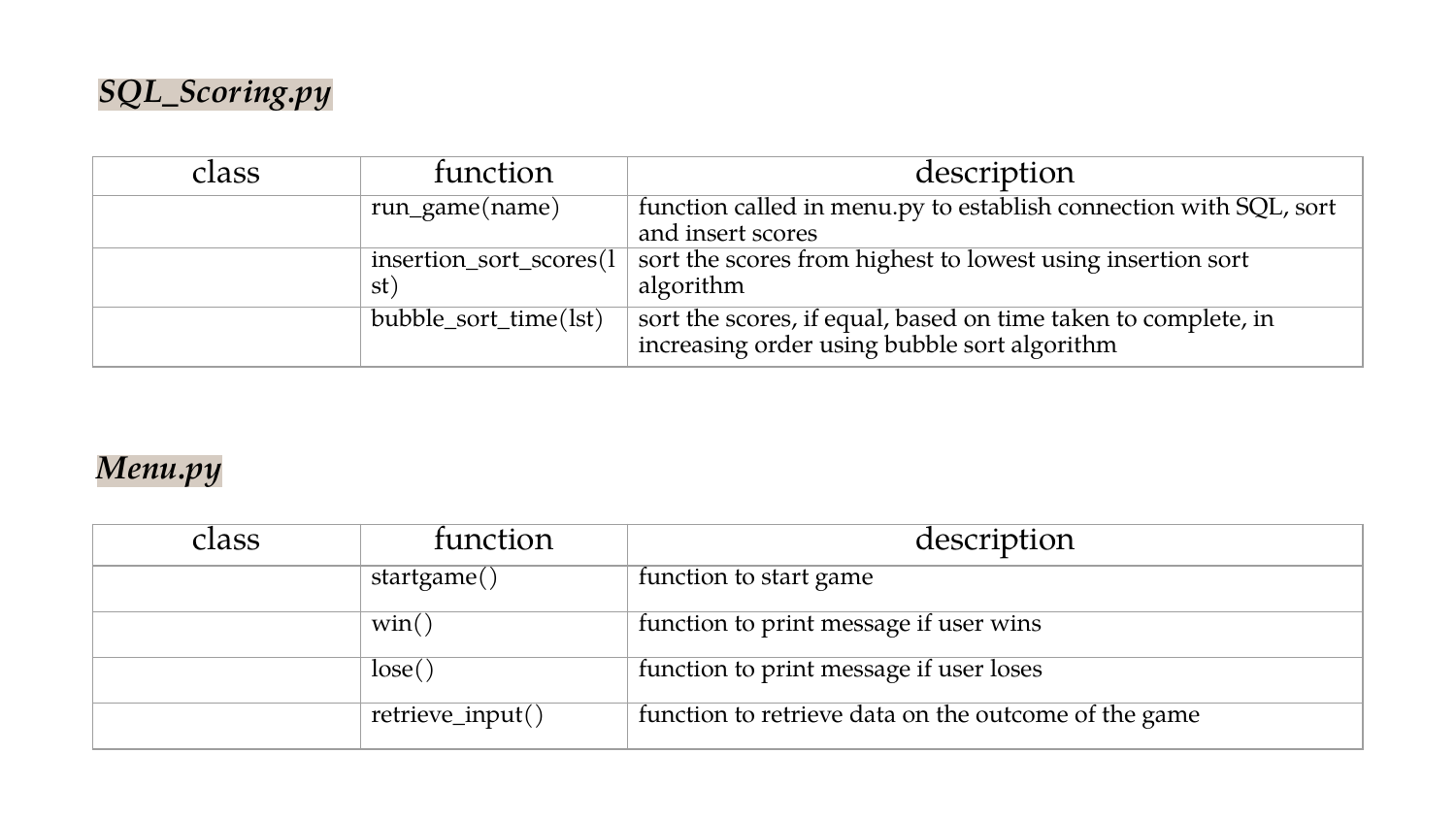

SQL_Scoring.py
| class | function | description |
| --- | --- | --- |
|  | run\_game(name) | function called in menu.py to establish connection with SQL, sort and insert scores |
|  | insertion\_sort\_scores(lst) | sort the scores from highest to lowest using insertion sort algorithm |
|  | bubble\_sort\_time(lst) | sort the scores, if equal, based on time taken to complete, in increasing order using bubble sort algorithm |
Menu.py
| class | function | description |
| --- | --- | --- |
|  | startgame() | function to start game |
|  | win() | function to print message if user wins |
|  | lose() | function to print message if user loses |
|  | retrieve\_input() | function to retrieve data on the outcome of the game |